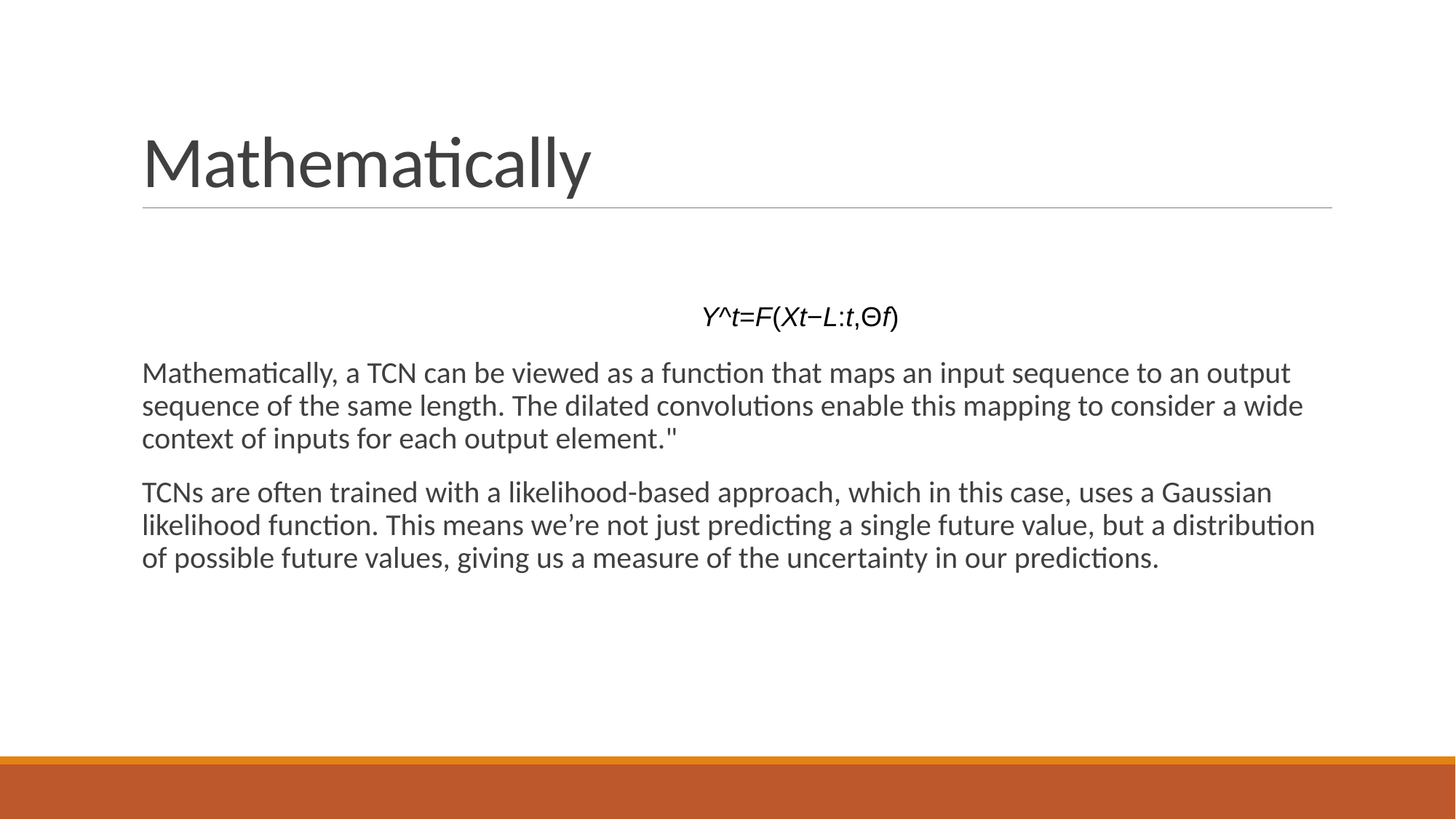

# Mathematically

					Y^t​=F(Xt−L:t​,Θf​)
Mathematically, a TCN can be viewed as a function that maps an input sequence to an output sequence of the same length. The dilated convolutions enable this mapping to consider a wide context of inputs for each output element."
TCNs are often trained with a likelihood-based approach, which in this case, uses a Gaussian likelihood function. This means we’re not just predicting a single future value, but a distribution of possible future values, giving us a measure of the uncertainty in our predictions.